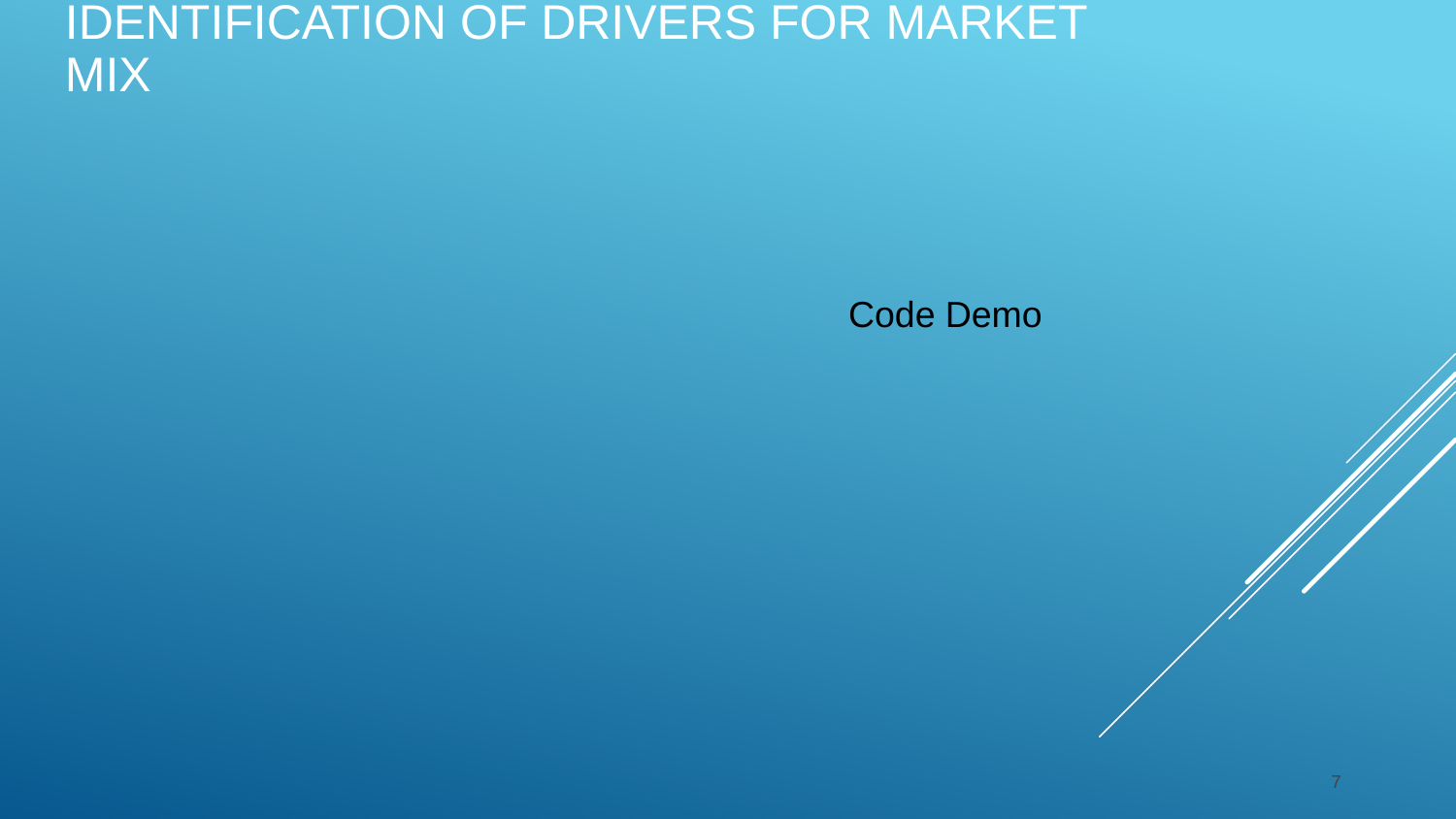

# Identification of Drivers for Market Mix
Code Demo
7